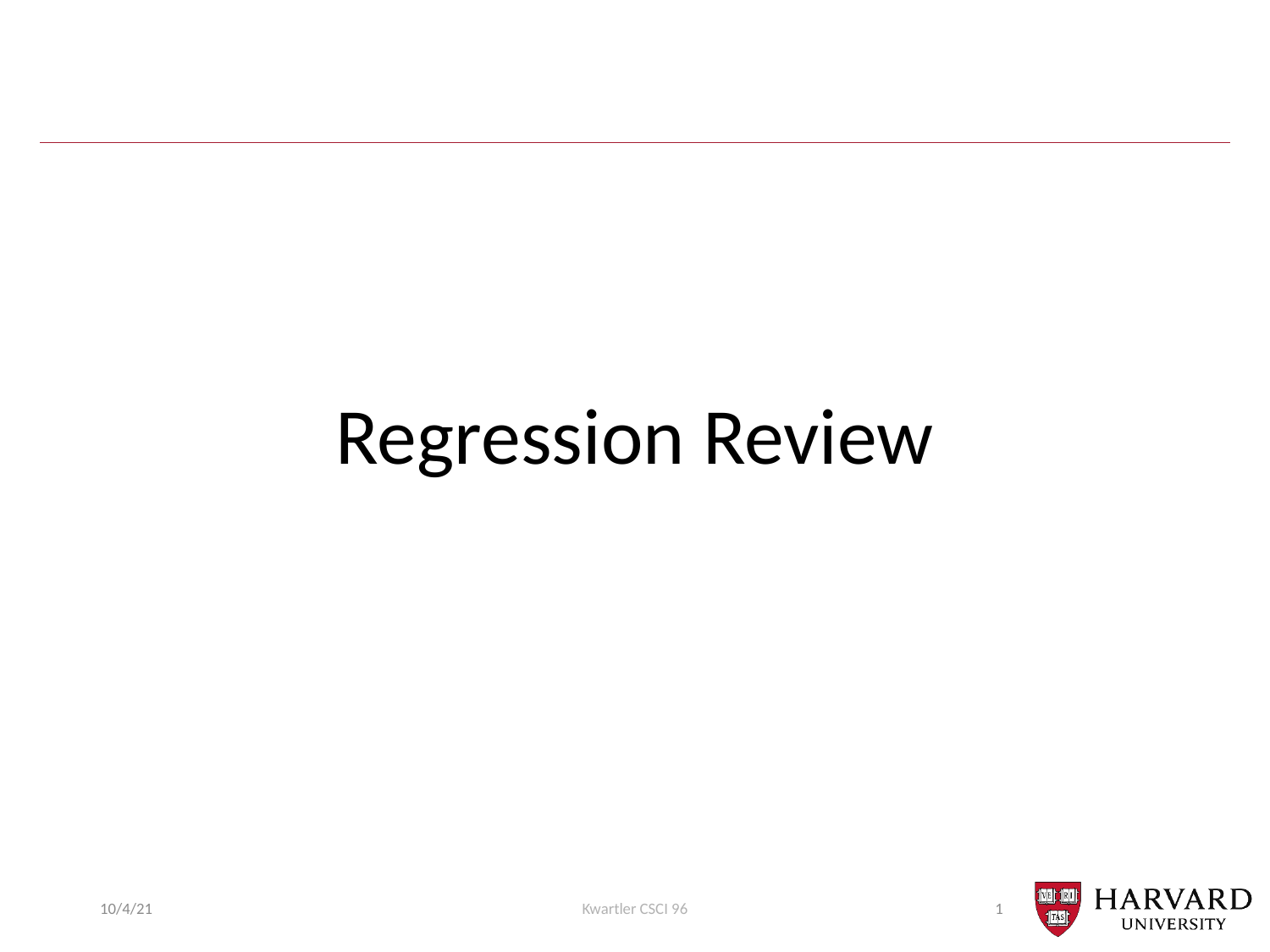

# Regression Review

10/4/21
Kwartler CSCI 96
1